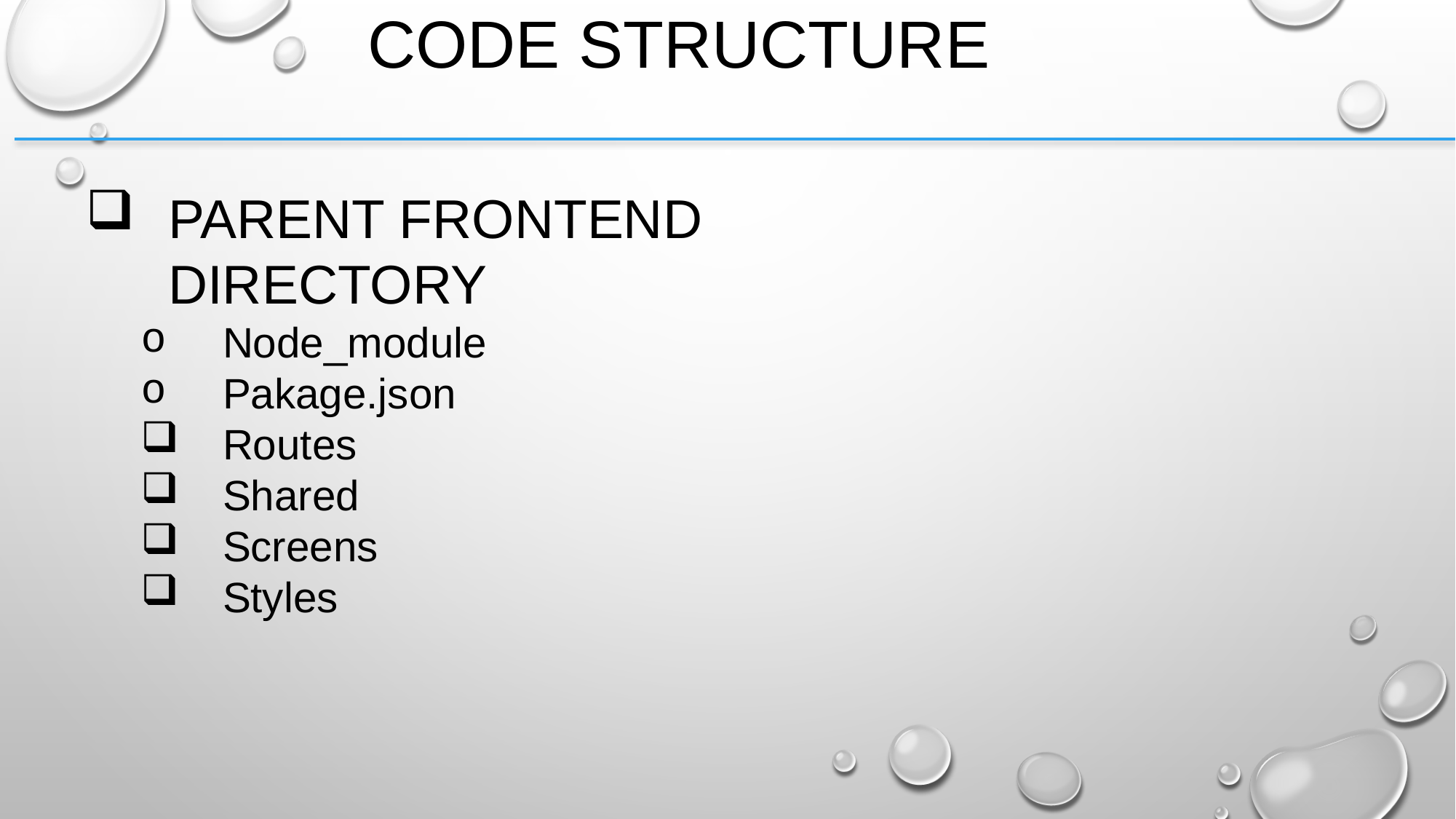

CODE STRUCTURE

PARENT FRONTEND DIRECTORY
Node_module
Pakage.json
Routes
Shared
Screens
Styles